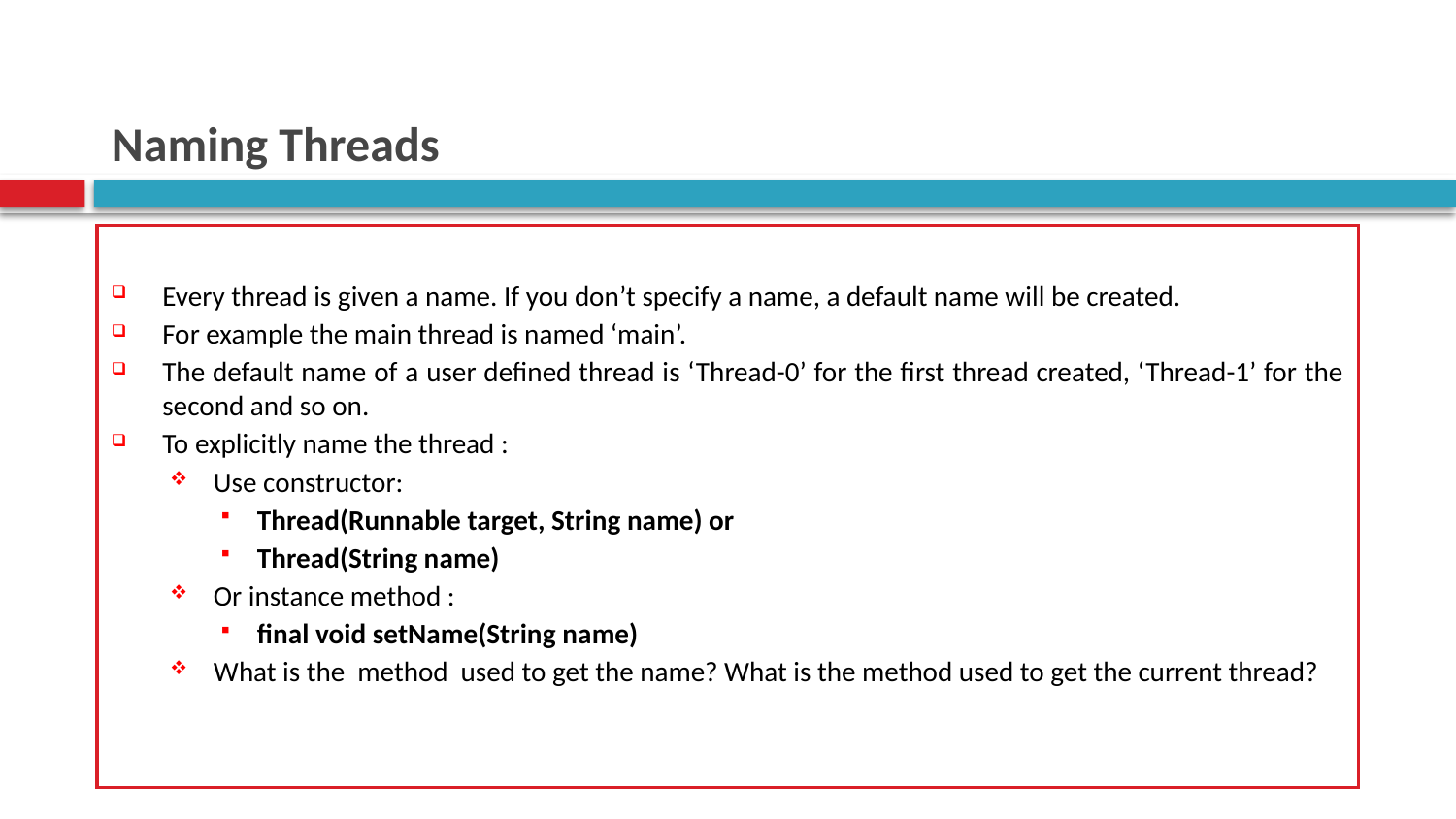

# Naming Threads
Every thread is given a name. If you don’t specify a name, a default name will be created.
For example the main thread is named ‘main’.
The default name of a user defined thread is ‘Thread-0’ for the first thread created, ‘Thread-1’ for the second and so on.
To explicitly name the thread :
Use constructor:
Thread(Runnable target, String name) or
Thread(String name)
Or instance method :
final void setName(String name)
What is the  method  used to get the name? What is the method used to get the current thread?